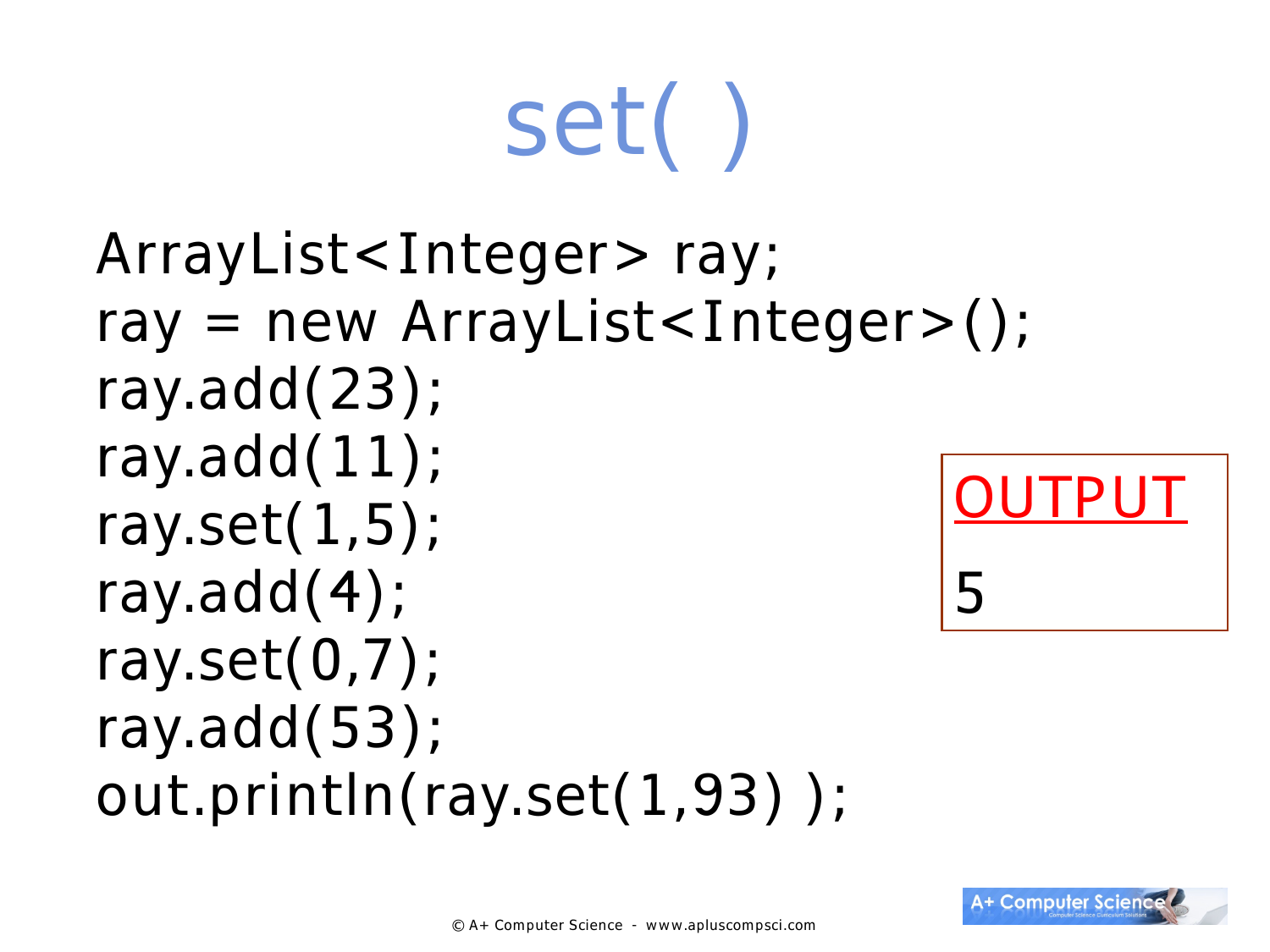

set( )
ArrayList<Integer> ray;
ray = new ArrayList<Integer>();
ray.add(23);
ray.add(11);
ray.set(1,5);
ray.add(4);
ray.set(0,7);
ray.add(53);
out.println(ray.set(1,93) );
OUTPUT
5

© A+ Computer Science  -  www.apluscompsci.com